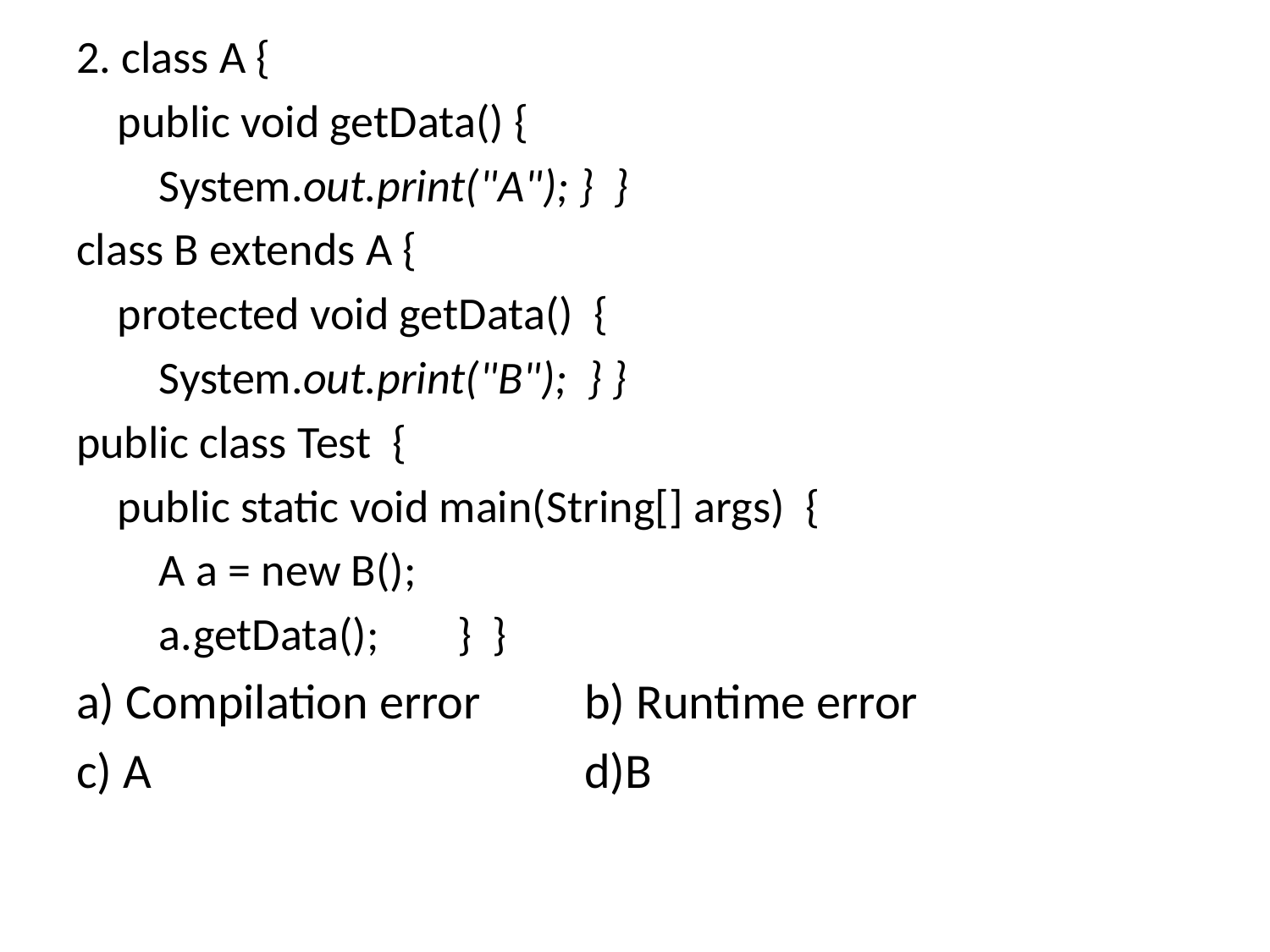

2. class A {
    public void getData() {
        System.out.print("A"); }  }
class B extends A {
    protected void getData()  {
        System.out.print("B");  } }
public class Test  {
    public static void main(String[] args)  {
        A a = new B();
        a.getData(); 	}  }
a) Compilation error	b) Runtime error
c) A				d)B